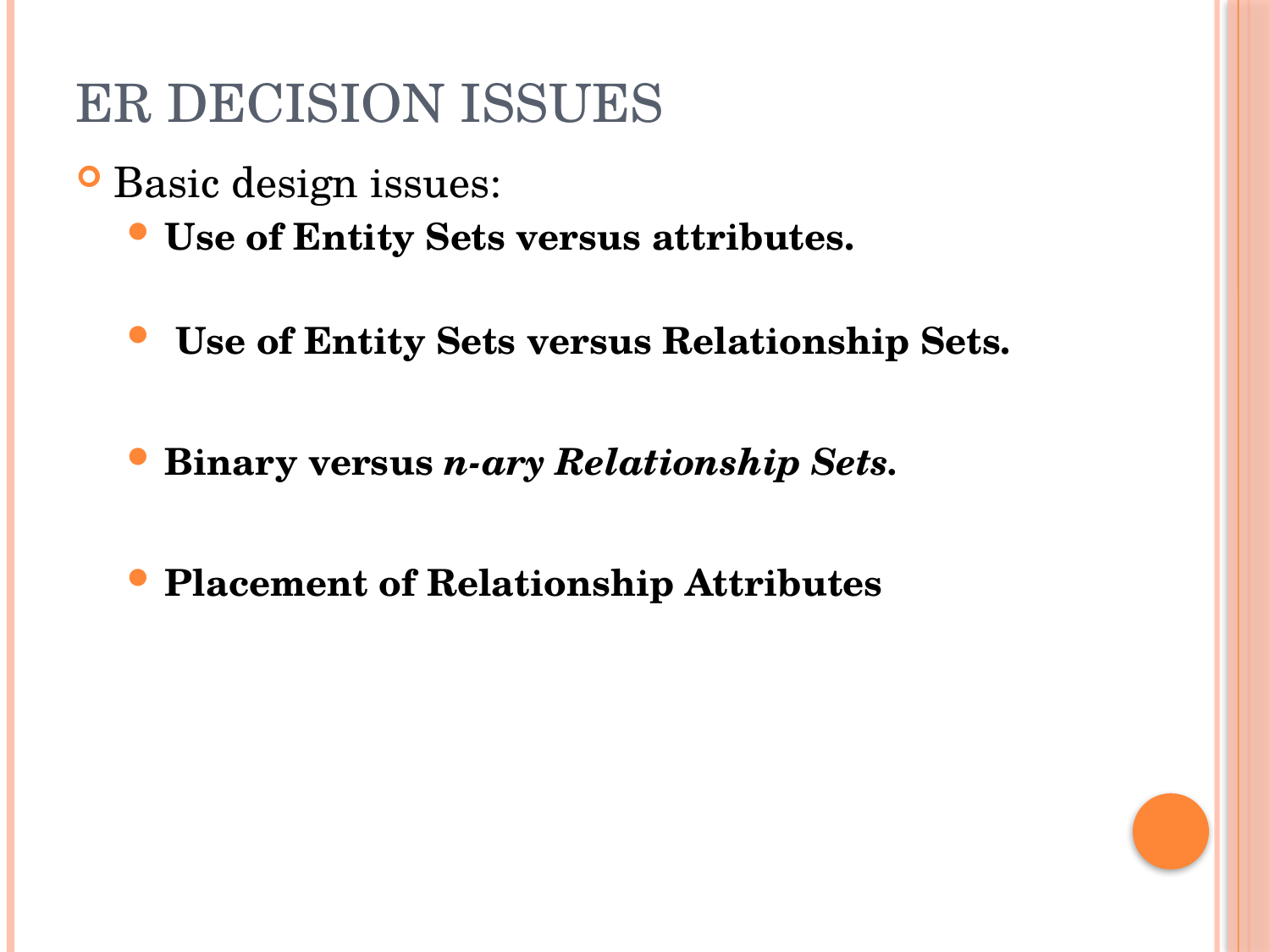

# ER decision issues
Basic design issues:
Use of Entity Sets versus attributes.

 Use of Entity Sets versus Relationship Sets.

Binary versus n-ary Relationship Sets.

Placement of Relationship Attributes